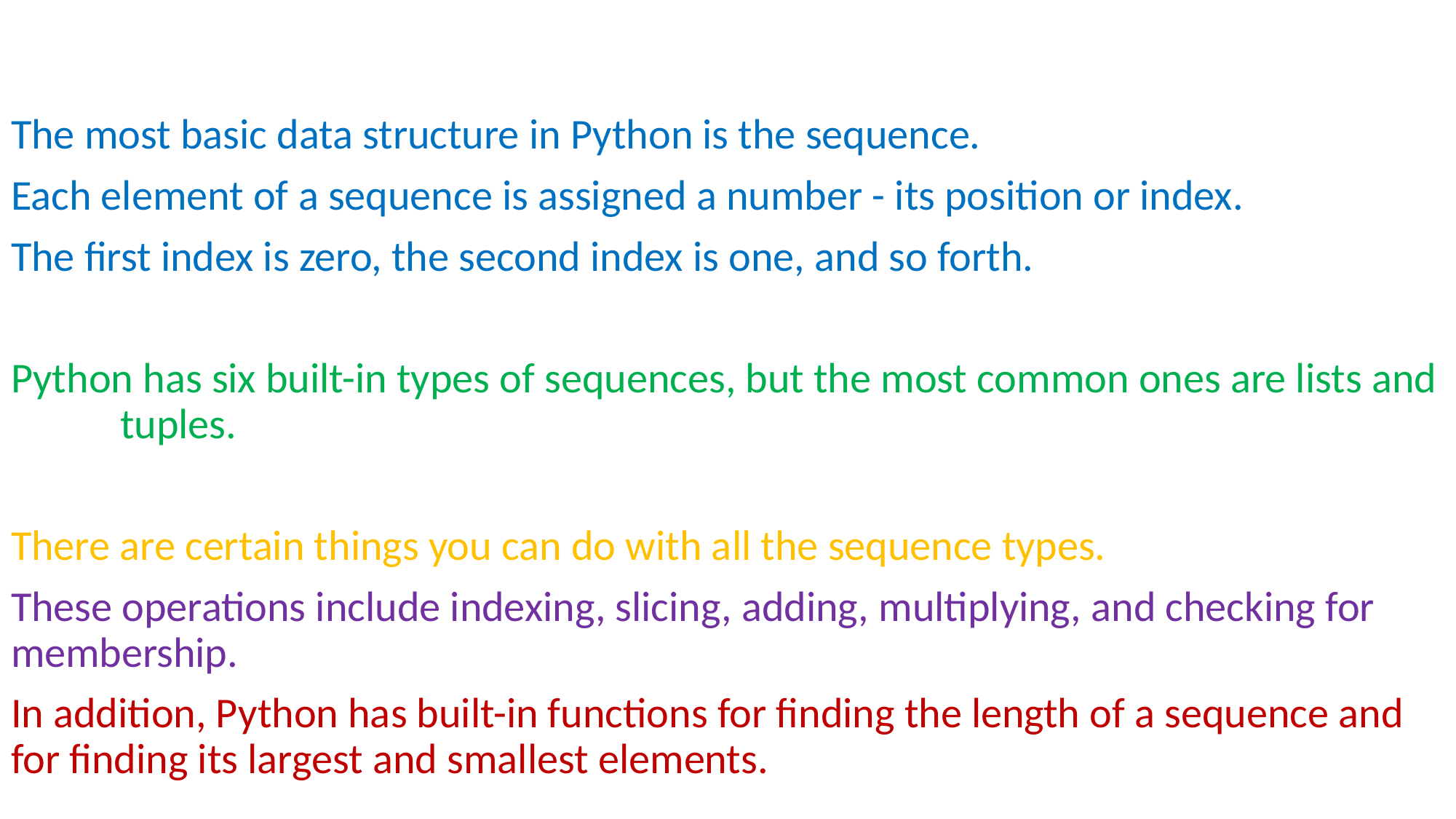

#
The most basic data structure in Python is the sequence.
Each element of a sequence is assigned a number - its position or index.
The first index is zero, the second index is one, and so forth.

Python has six built-in types of sequences, but the most common ones are lists and 	tuples.

There are certain things you can do with all the sequence types.
These operations include indexing, slicing, adding, multiplying, and checking for 	membership.
In addition, Python has built-in functions for finding the length of a sequence and 	for finding its largest and smallest elements.